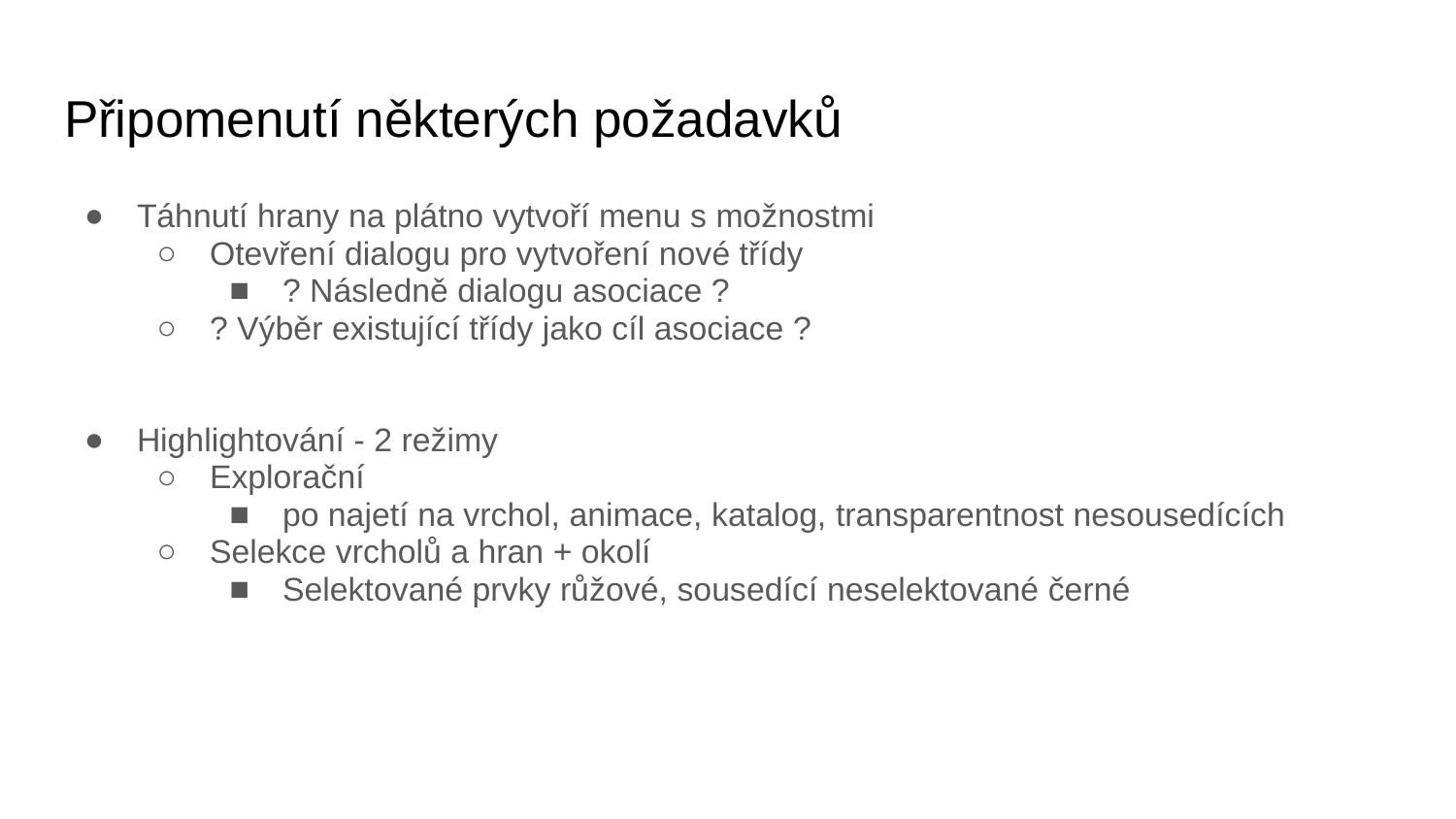

# Připomenutí některých požadavků
Táhnutí hrany na plátno vytvoří menu s možnostmi
Otevření dialogu pro vytvoření nové třídy
? Následně dialogu asociace ?
? Výběr existující třídy jako cíl asociace ?
Highlightování - 2 režimy
Explorační
po najetí na vrchol, animace, katalog, transparentnost nesousedících
Selekce vrcholů a hran + okolí
Selektované prvky růžové, sousedící neselektované černé